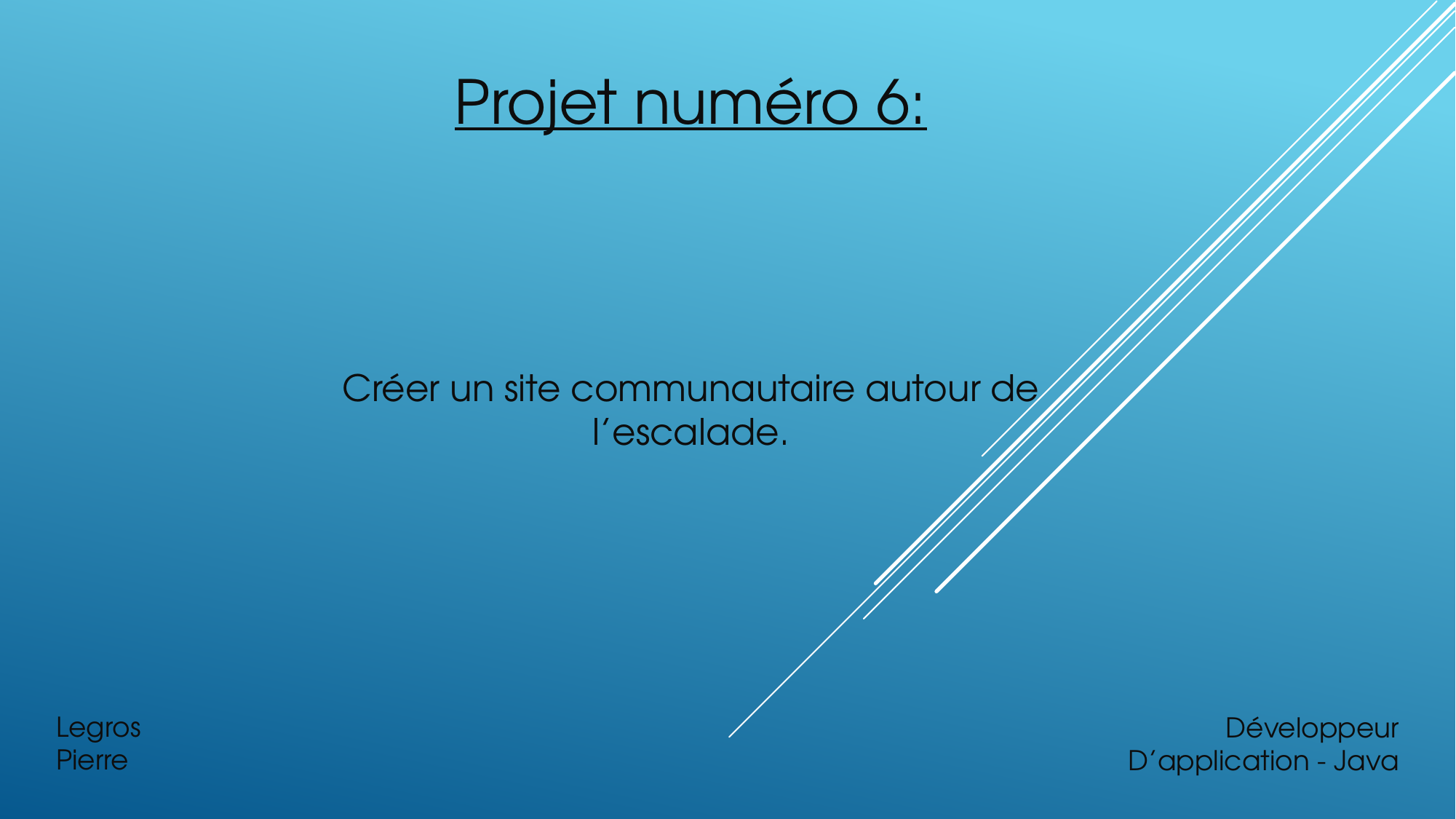

Projet numéro 6:
Créer un site communautaire autour de l’escalade.
Legros
Pierre
Développeur
D’application - Java